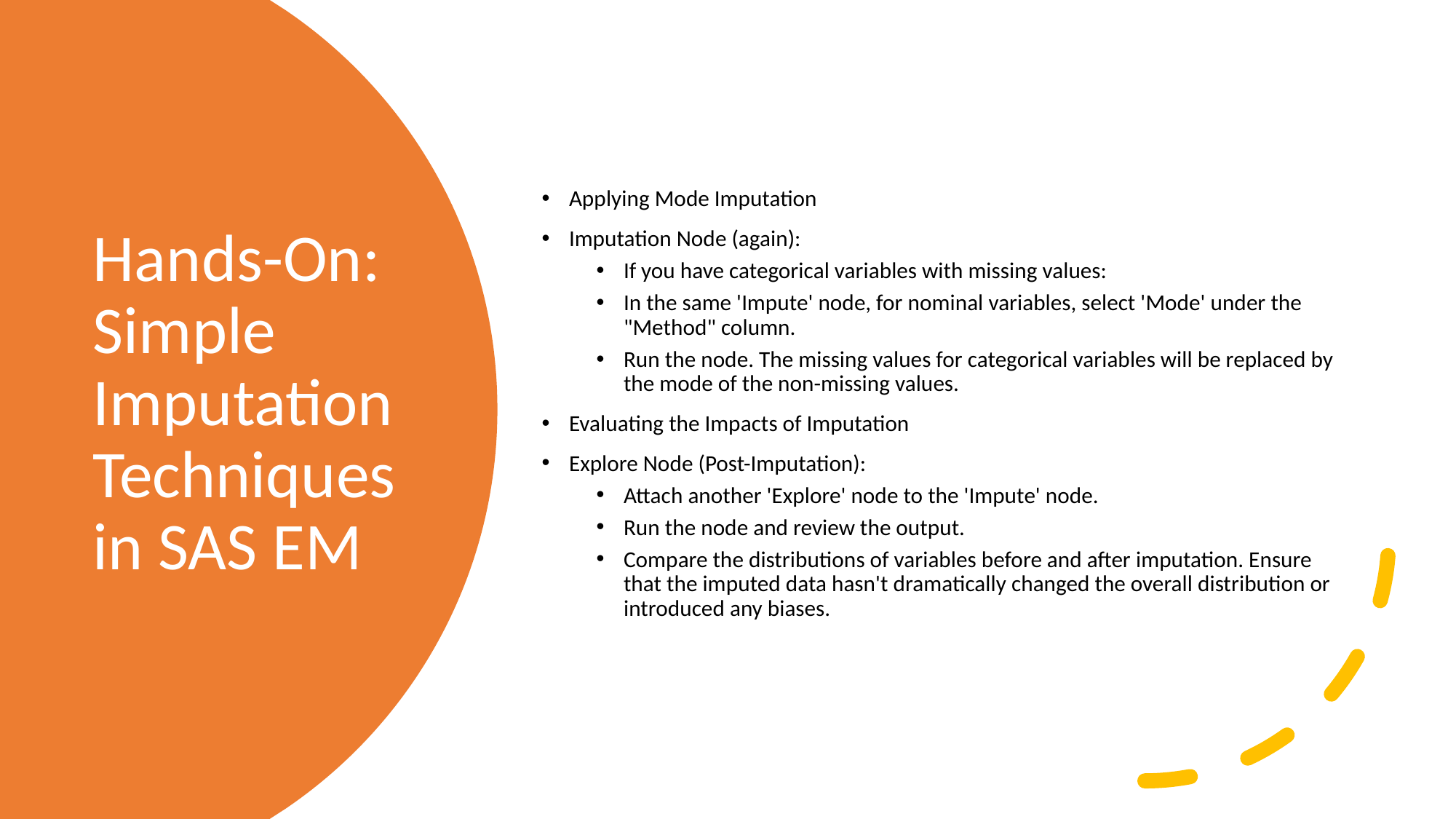

Applying Mode Imputation
Imputation Node (again):
If you have categorical variables with missing values:
In the same 'Impute' node, for nominal variables, select 'Mode' under the "Method" column.
Run the node. The missing values for categorical variables will be replaced by the mode of the non-missing values.
Evaluating the Impacts of Imputation
Explore Node (Post-Imputation):
Attach another 'Explore' node to the 'Impute' node.
Run the node and review the output.
Compare the distributions of variables before and after imputation. Ensure that the imputed data hasn't dramatically changed the overall distribution or introduced any biases.
# Hands-On: Simple Imputation Techniques in SAS EM